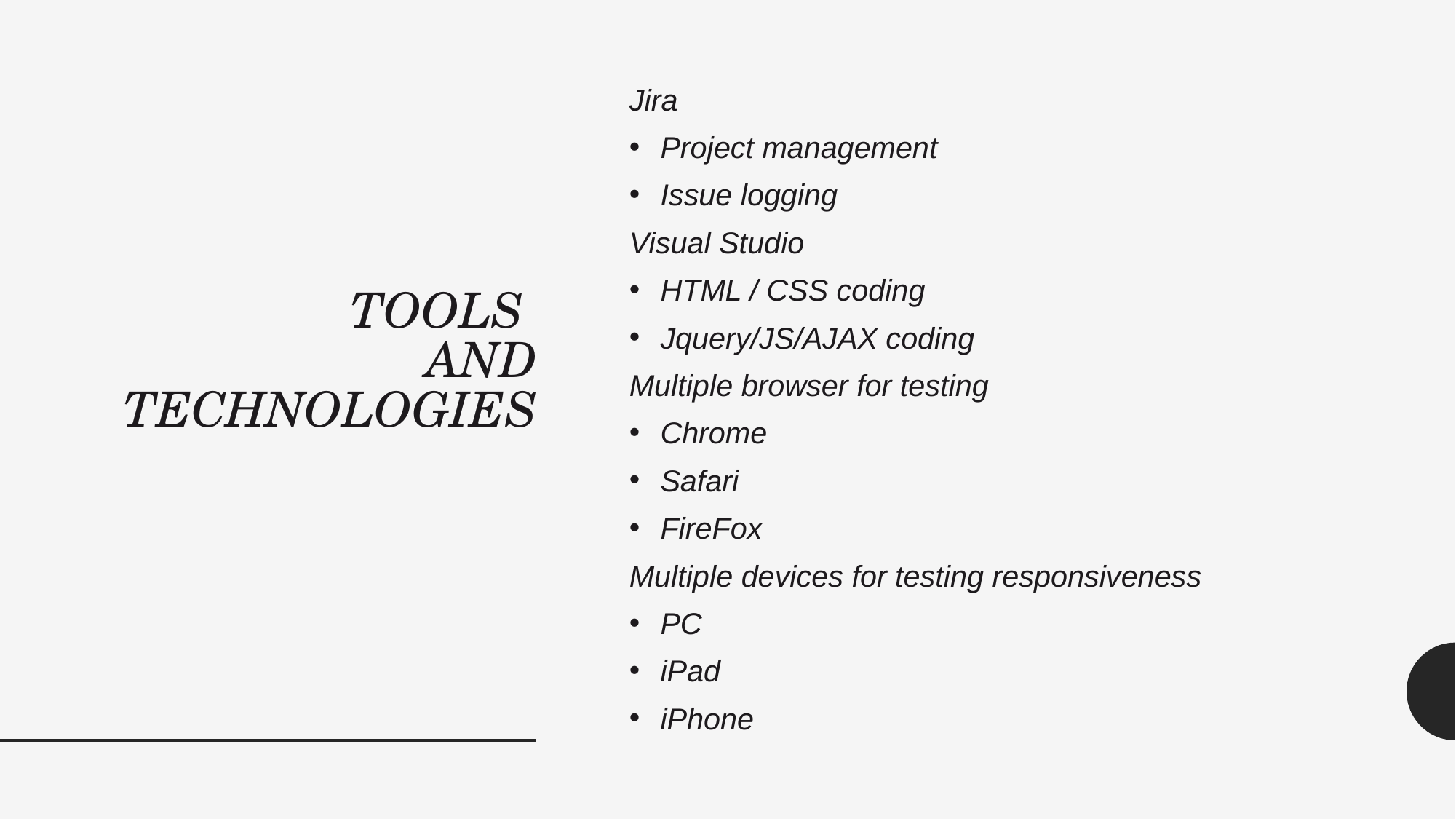

# Tools and Technologies
Jira
Project management
Issue logging
Visual Studio
HTML / CSS coding
Jquery/JS/AJAX coding
Multiple browser for testing
Chrome
Safari
FireFox
Multiple devices for testing responsiveness
PC
iPad
iPhone